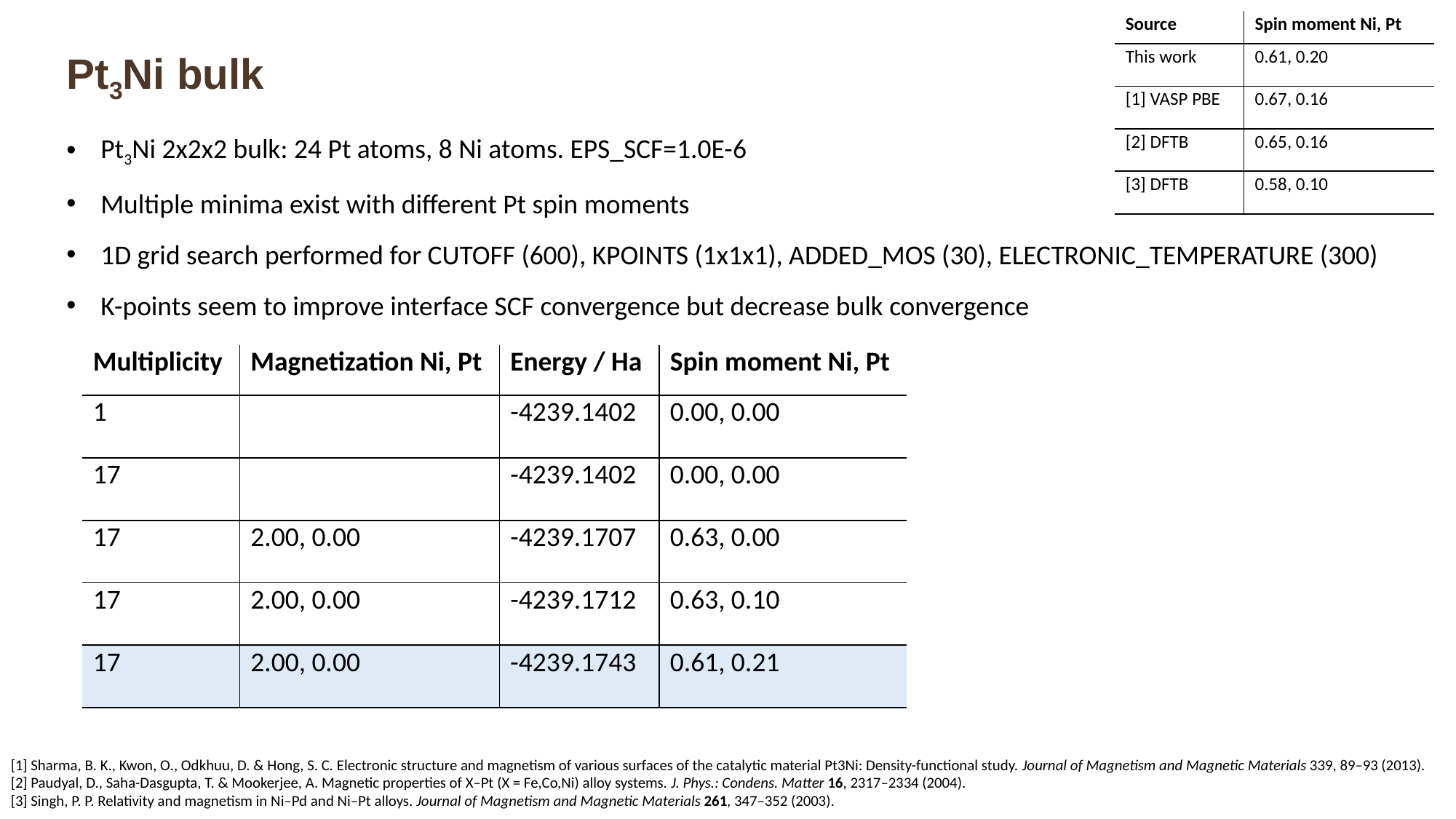

| Source | Spin moment Ni, Pt |
| --- | --- |
| This work | 0.61, 0.20 |
| [1] VASP PBE | 0.67, 0.16 |
| [2] DFTB | 0.65, 0.16 |
| [3] DFTB | 0.58, 0.10 |
Pt3Ni bulk
Pt3Ni 2x2x2 bulk: 24 Pt atoms, 8 Ni atoms. EPS_SCF=1.0E-6
Multiple minima exist with different Pt spin moments
1D grid search performed for CUTOFF (600), KPOINTS (1x1x1), ADDED_MOS (30), ELECTRONIC_TEMPERATURE (300)
K-points seem to improve interface SCF convergence but decrease bulk convergence
| Multiplicity | Magnetization Ni, Pt | Energy / Ha | Spin moment Ni, Pt |
| --- | --- | --- | --- |
| 1 |  | -4239.1402 | 0.00, 0.00 |
| 17 |  | -4239.1402 | 0.00, 0.00 |
| 17 | 2.00, 0.00 | -4239.1707 | 0.63, 0.00 |
| 17 | 2.00, 0.00 | -4239.1712 | 0.63, 0.10 |
| 17 | 2.00, 0.00 | -4239.1743 | 0.61, 0.21 |
[1] Sharma, B. K., Kwon, O., Odkhuu, D. & Hong, S. C. Electronic structure and magnetism of various surfaces of the catalytic material Pt3Ni: Density-functional study. Journal of Magnetism and Magnetic Materials 339, 89–93 (2013).
[2] Paudyal, D., Saha-Dasgupta, T. & Mookerjee, A. Magnetic properties of X–Pt (X = Fe,Co,Ni) alloy systems. J. Phys.: Condens. Matter 16, 2317–2334 (2004).
[3] Singh, P. P. Relativity and magnetism in Ni–Pd and Ni–Pt alloys. Journal of Magnetism and Magnetic Materials 261, 347–352 (2003).